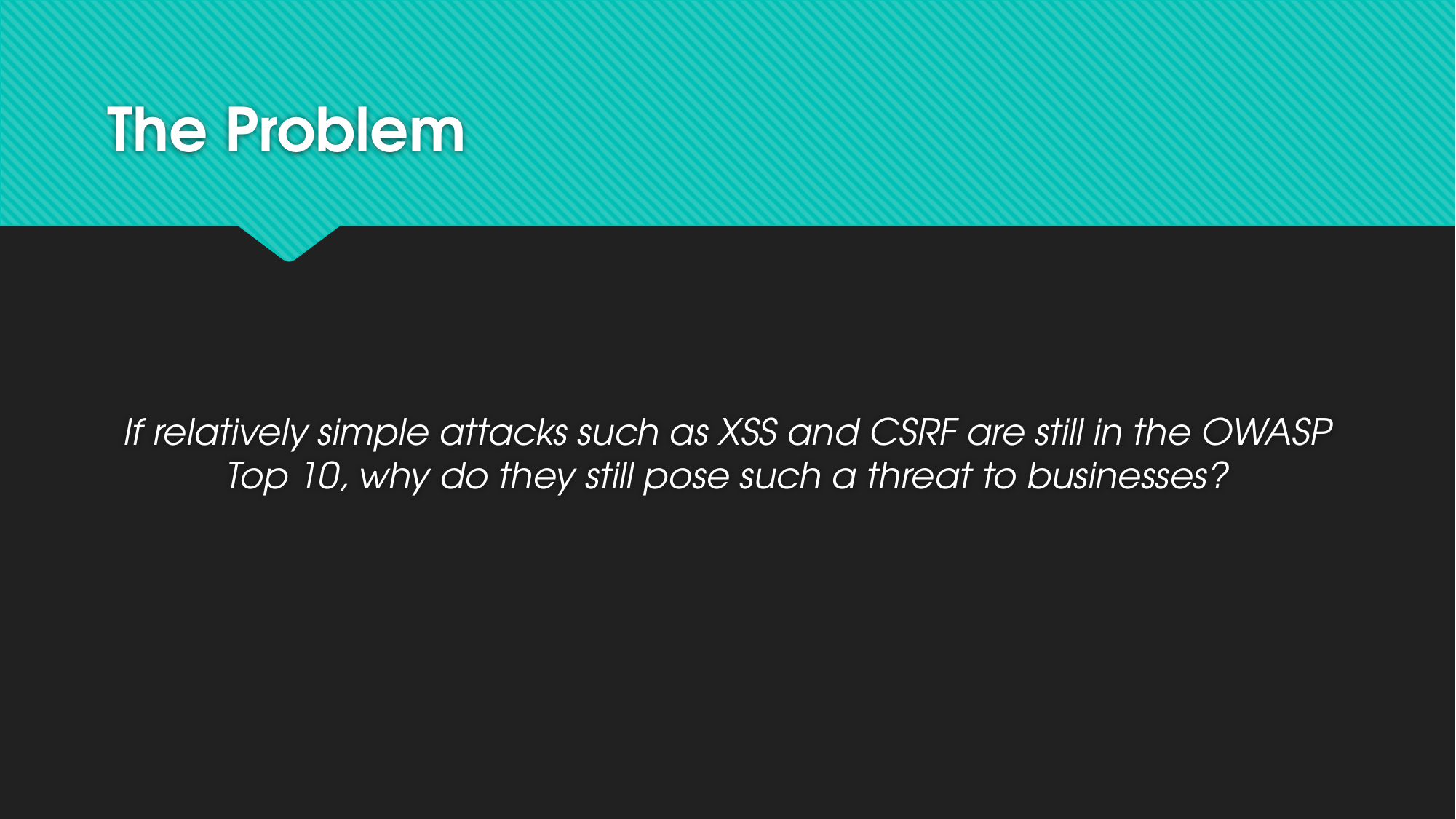

# The Problem
If relatively simple attacks such as XSS and CSRF are still in the OWASP Top 10, why do they still pose such a threat to businesses?